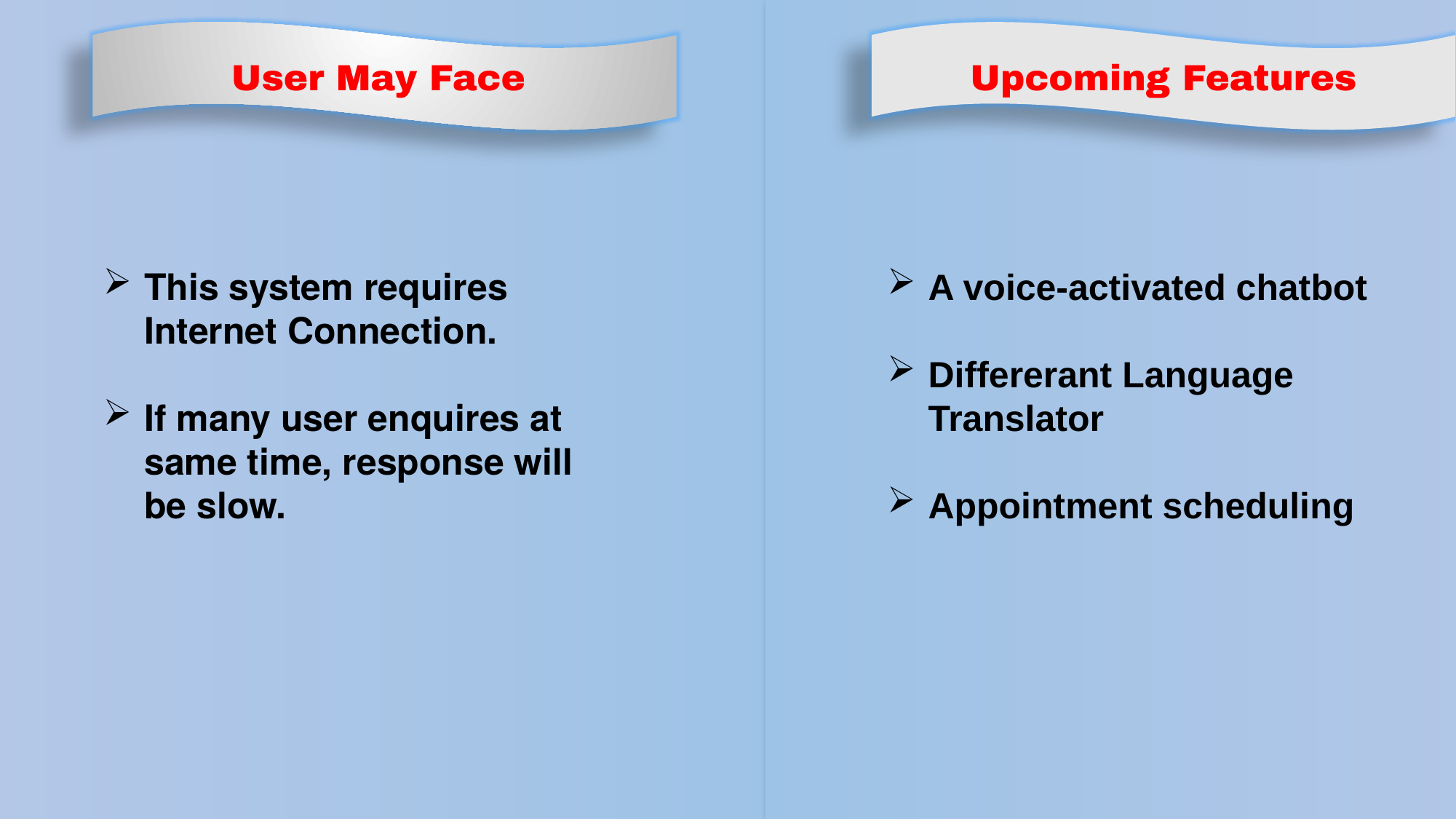

User May Face
 Upcoming Features
This system requires Internet Connection.

If many user enquires at same time, response will be slow.
A voice-activated chatbot

Differerant Language Translator

Appointment scheduling